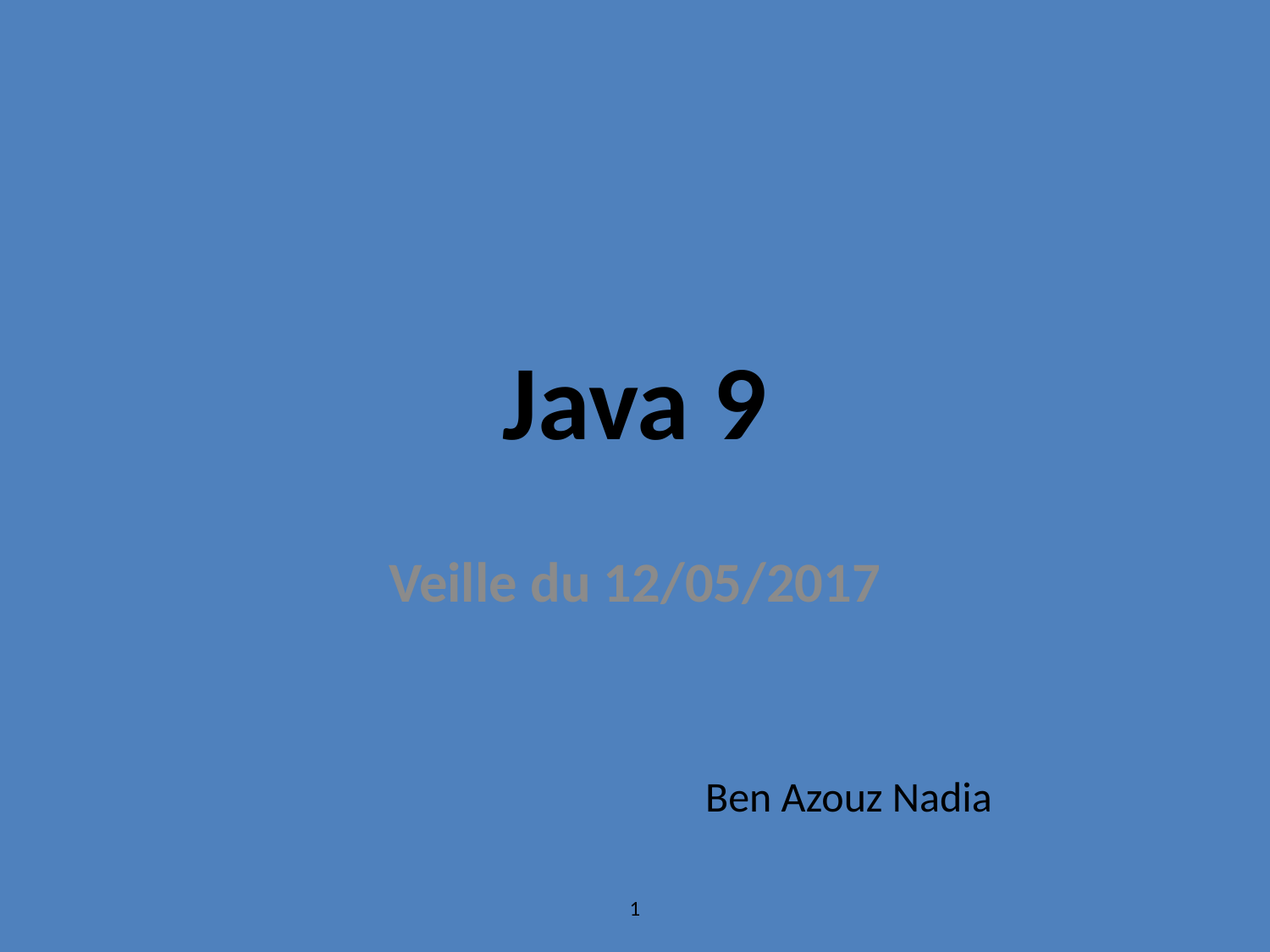

Java 9
Veille du 12/05/2017
            Ben Azouz Nadia
1